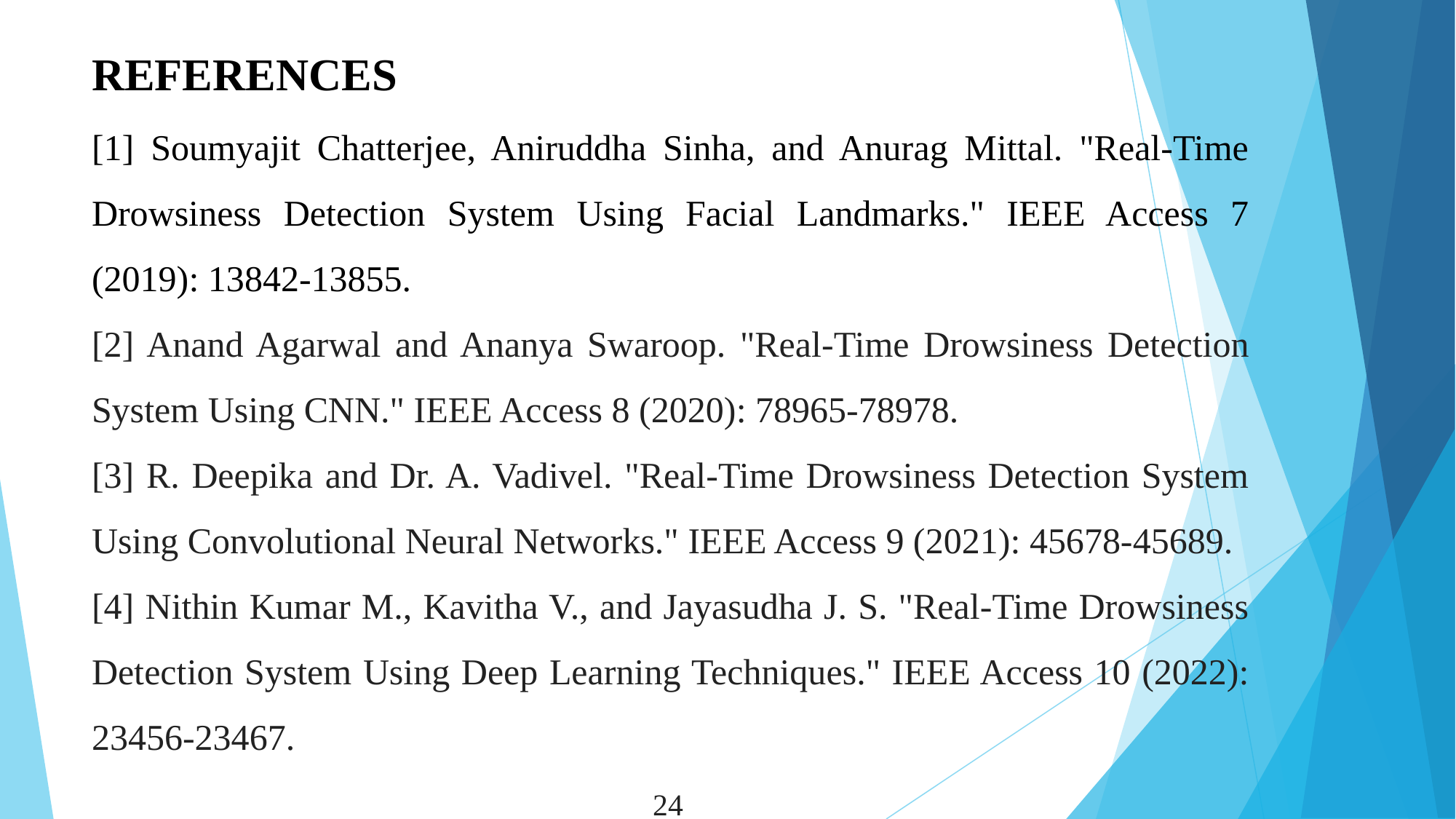

# REFERENCES
[1] Soumyajit Chatterjee, Aniruddha Sinha, and Anurag Mittal. "Real-Time Drowsiness Detection System Using Facial Landmarks." IEEE Access 7 (2019): 13842-13855.
[2] Anand Agarwal and Ananya Swaroop. "Real-Time Drowsiness Detection System Using CNN." IEEE Access 8 (2020): 78965-78978.
[3] R. Deepika and Dr. A. Vadivel. "Real-Time Drowsiness Detection System Using Convolutional Neural Networks." IEEE Access 9 (2021): 45678-45689.
[4] Nithin Kumar M., Kavitha V., and Jayasudha J. S. "Real-Time Drowsiness Detection System Using Deep Learning Techniques." IEEE Access 10 (2022): 23456-23467.
                                                              24